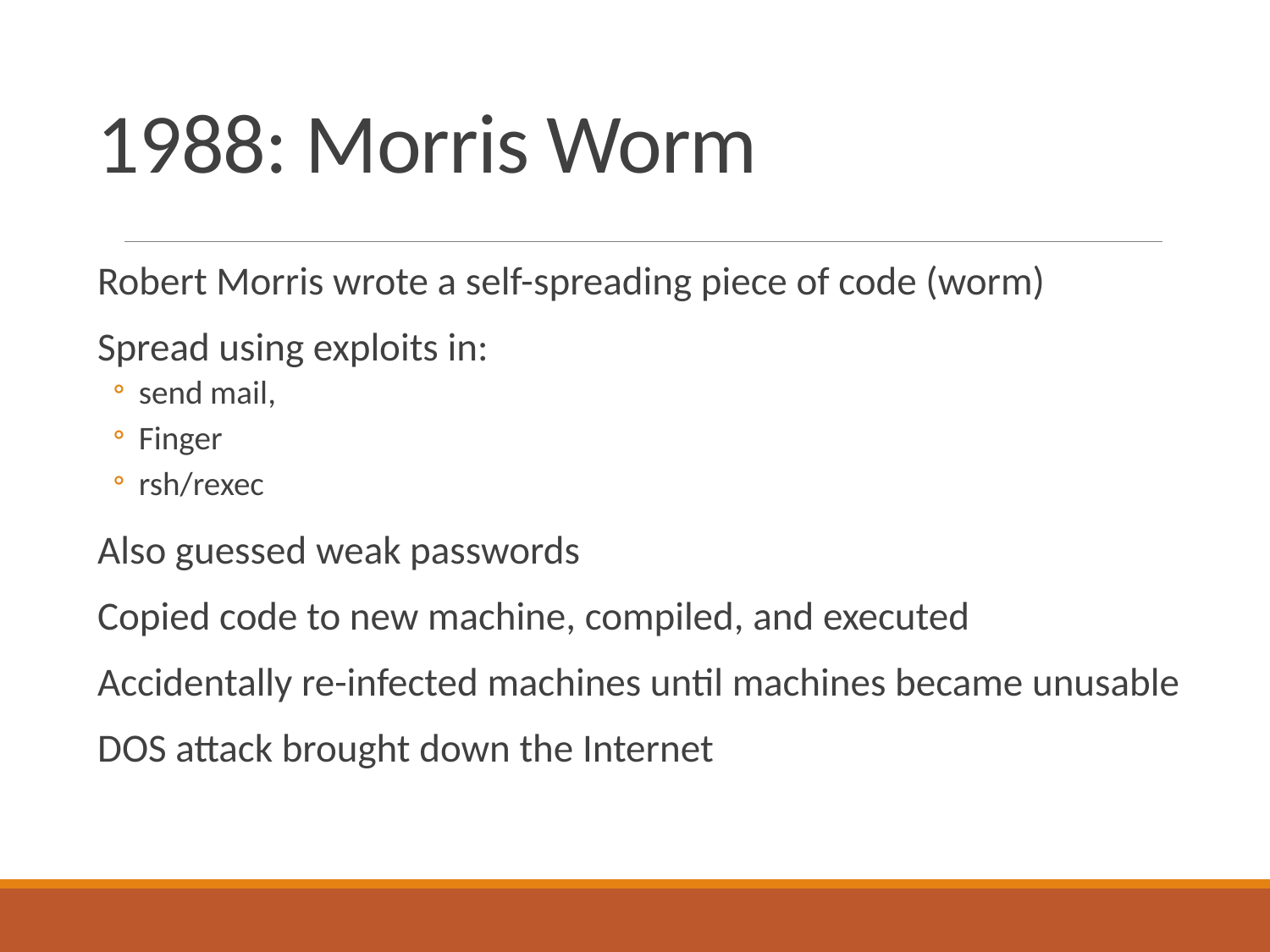

# 1988: Morris Worm
Robert Morris wrote a self-spreading piece of code (worm)
Spread using exploits in:
send mail,
Finger
rsh/rexec
Also guessed weak passwords
Copied code to new machine, compiled, and executed
Accidentally re-infected machines until machines became unusable
DOS attack brought down the Internet